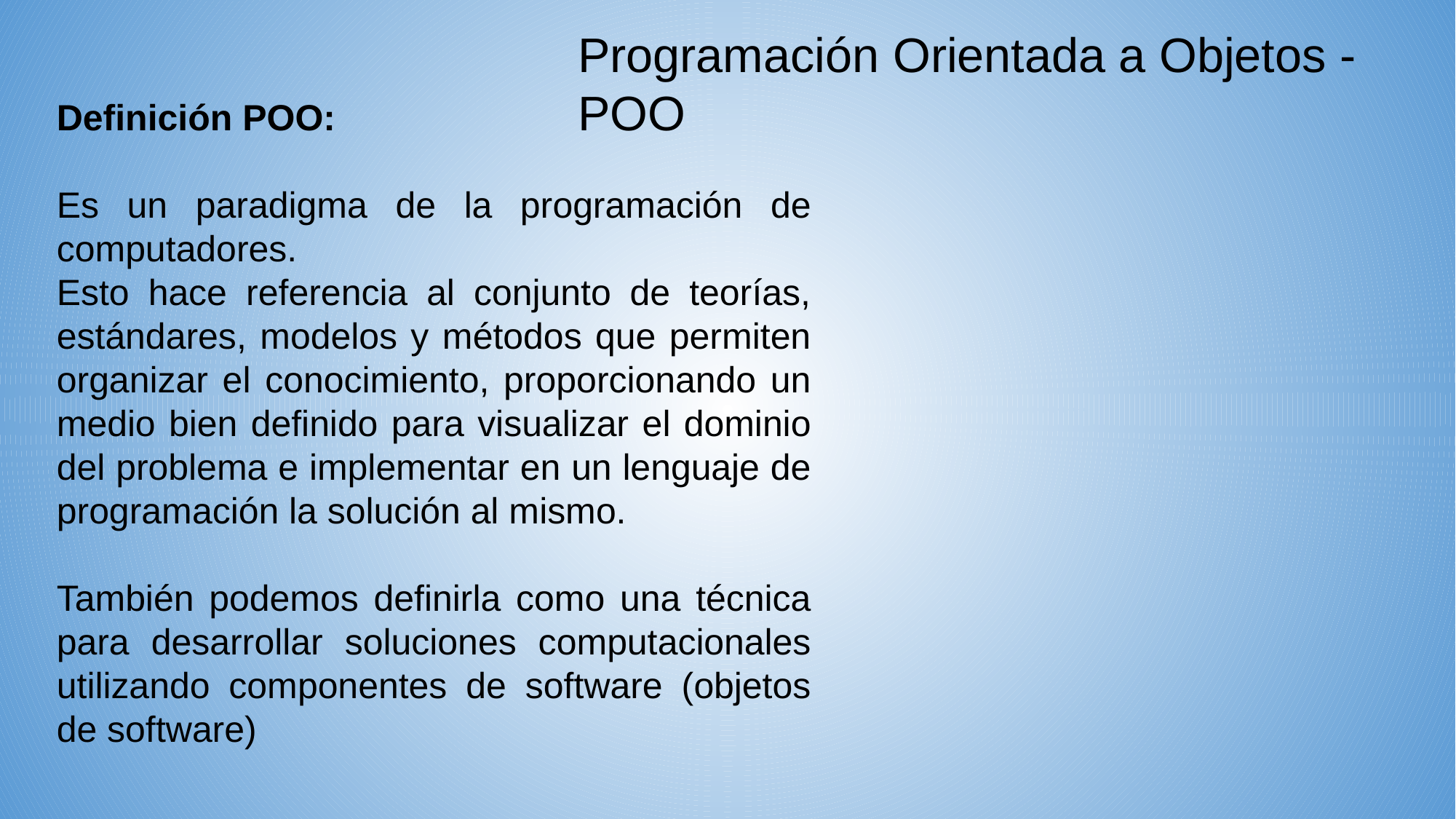

Programación Orientada a Objetos - POO
Definición POO:

Es un paradigma de la programación de computadores.
Esto hace referencia al conjunto de teorías, estándares, modelos y métodos que permiten organizar el conocimiento, proporcionando un medio bien definido para visualizar el dominio del problema e implementar en un lenguaje de programación la solución al mismo.

También podemos definirla como una técnica para desarrollar soluciones computacionales utilizando componentes de software (objetos de software)